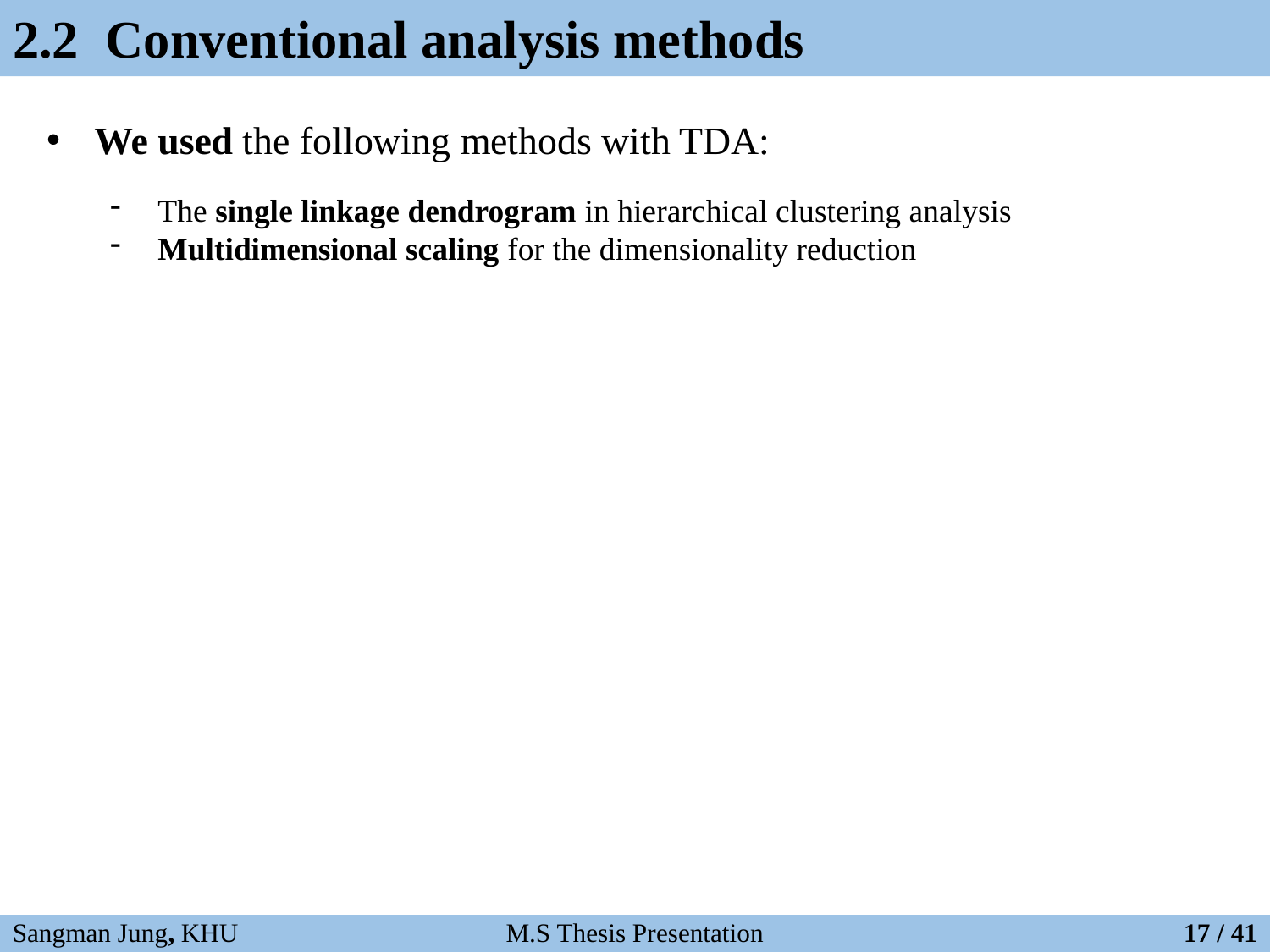

# 2.2  Conventional analysis methods
We used the following methods with TDA:

The single linkage dendrogram in hierarchical clustering analysis
Multidimensional scaling for the dimensionality reduction
M.S Thesis Presentation
Sangman Jung, KHU
17 / 41